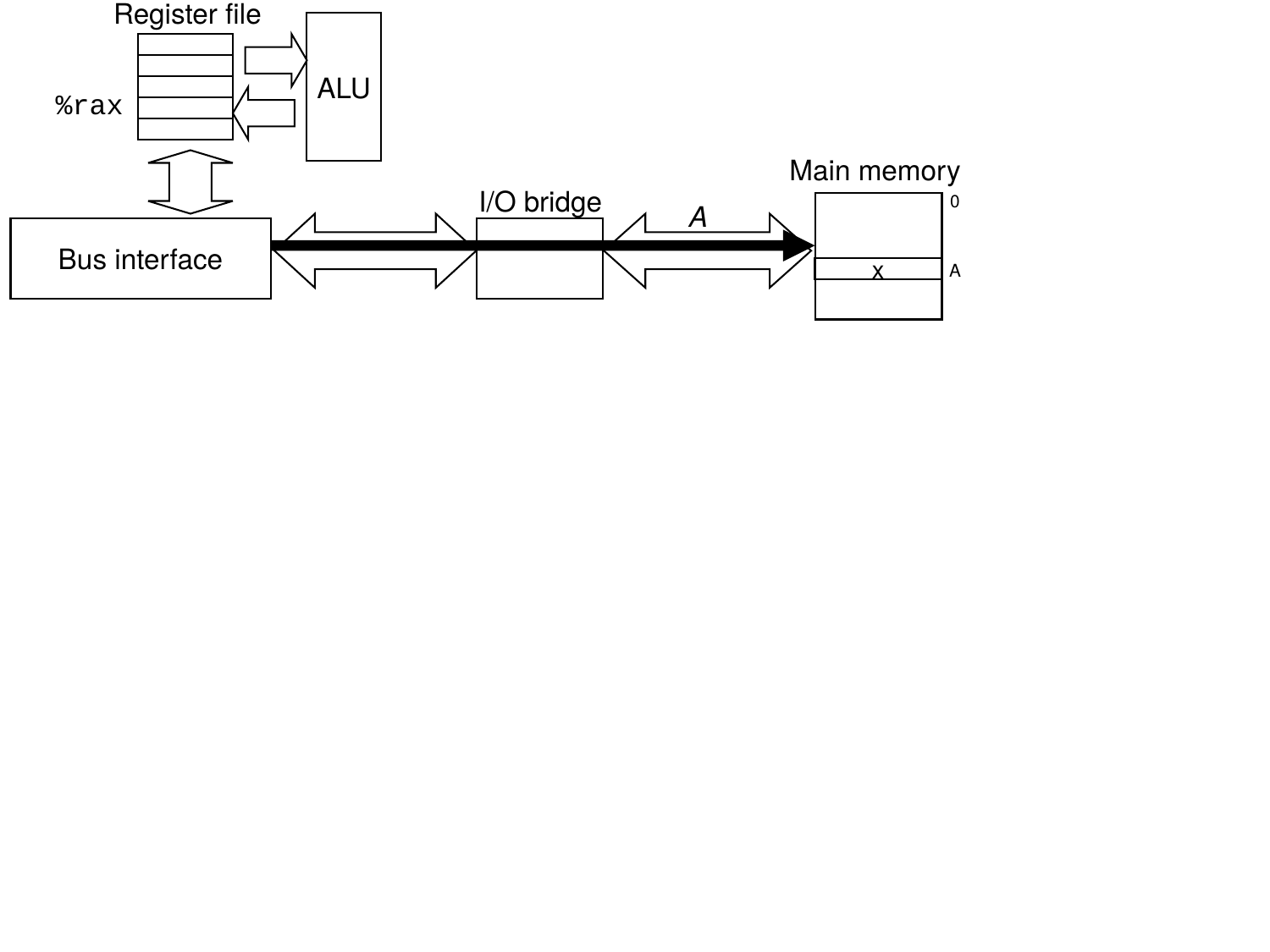

Register file
ALU

%rax

Main memory

I/O bridge
0
A

Bus interface

A
x